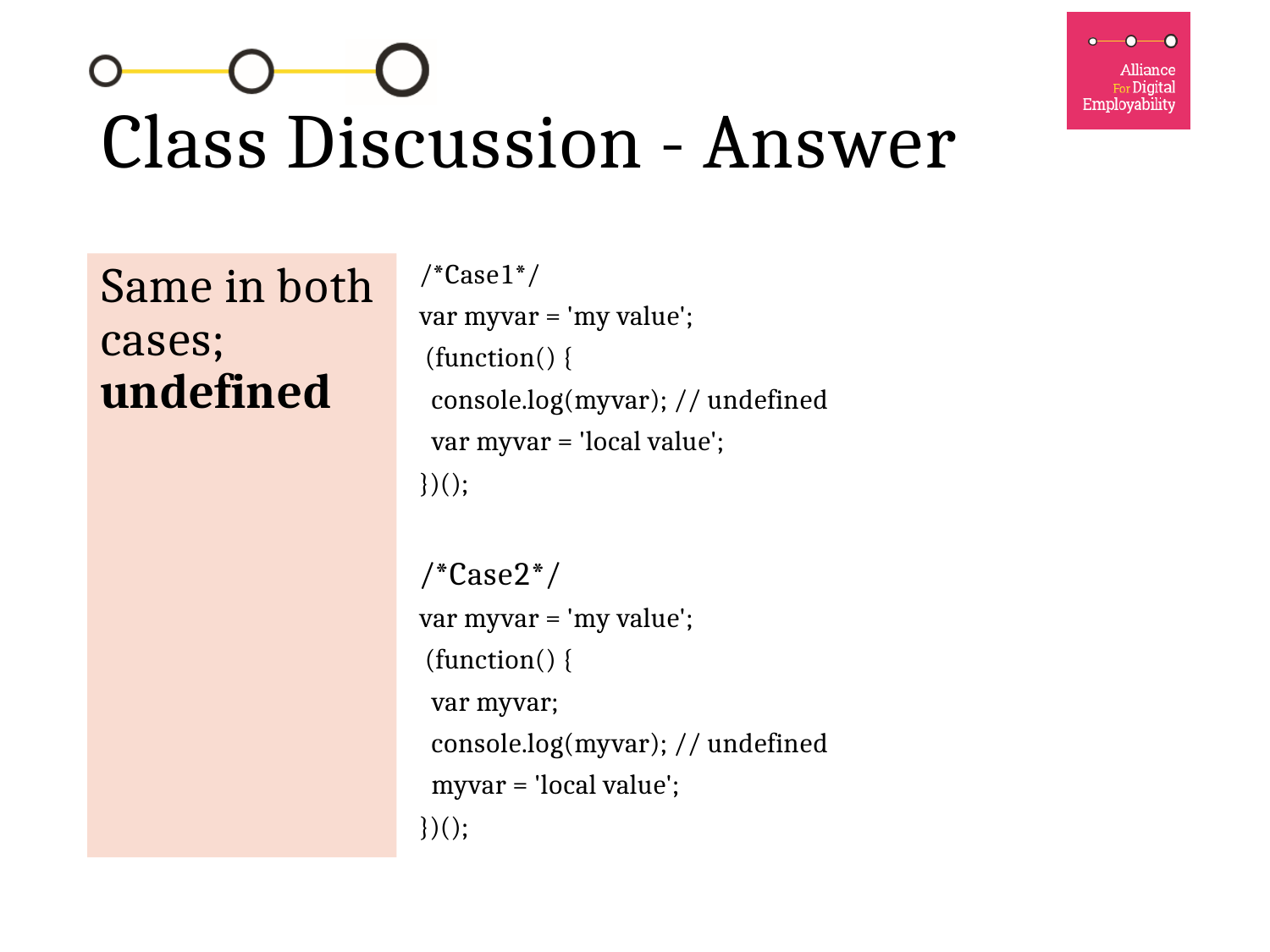

# Class Discussion - Answer
Same in both cases; undefined

/*Case1*/
var myvar = 'my value';
 (function() {
  console.log(myvar); // undefined
  var myvar = 'local value';
})();

/*Case2*/
var myvar = 'my value';
 (function() {
  var myvar;
  console.log(myvar); // undefined
  myvar = 'local value';
})();